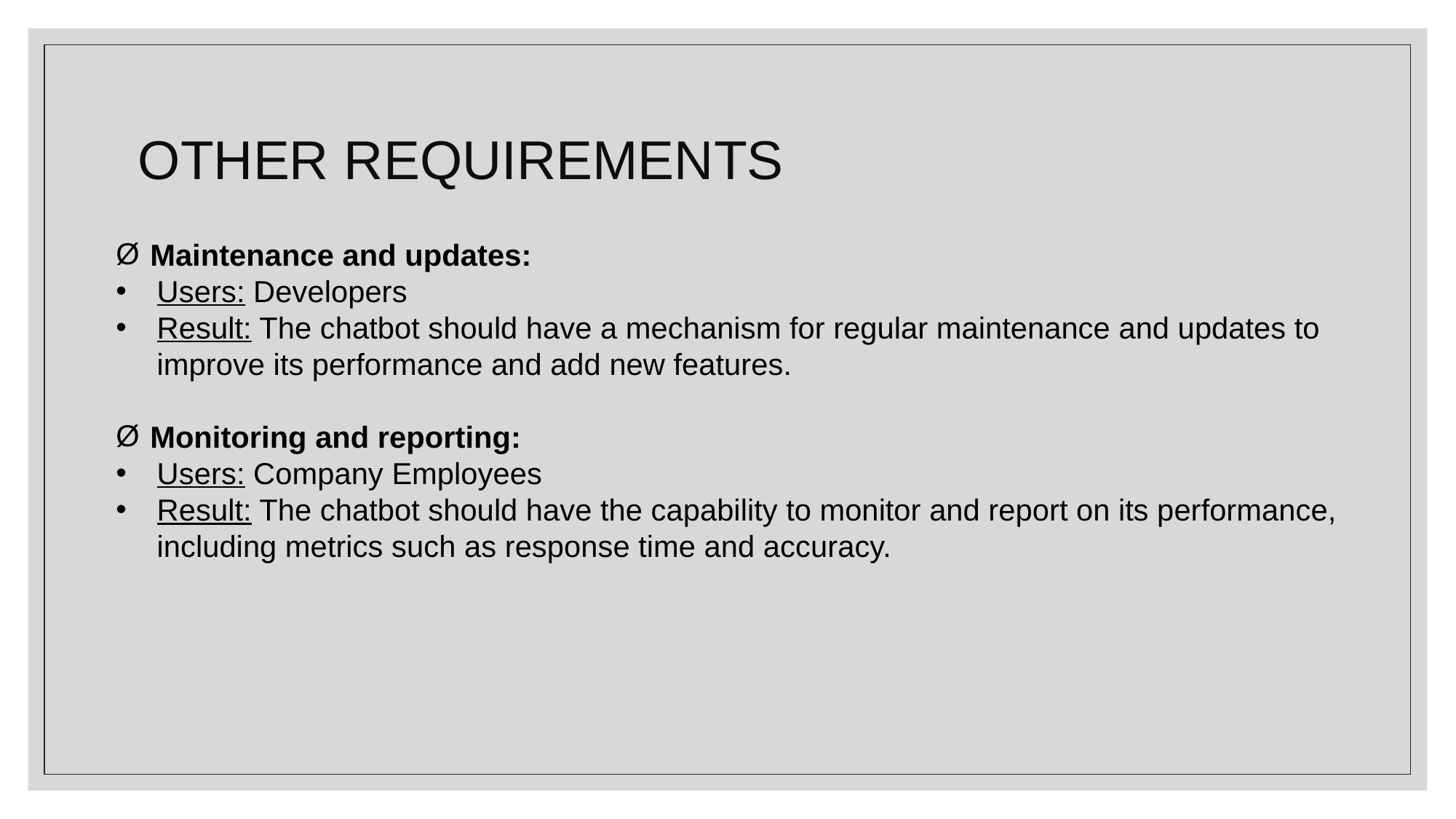

# OTHER REQUIREMENTS
Maintenance and updates:
Users: Developers
Result: The chatbot should have a mechanism for regular maintenance and updates to improve its performance and add new features.

Monitoring and reporting:
Users: Company Employees
Result: The chatbot should have the capability to monitor and report on its performance, including metrics such as response time and accuracy.